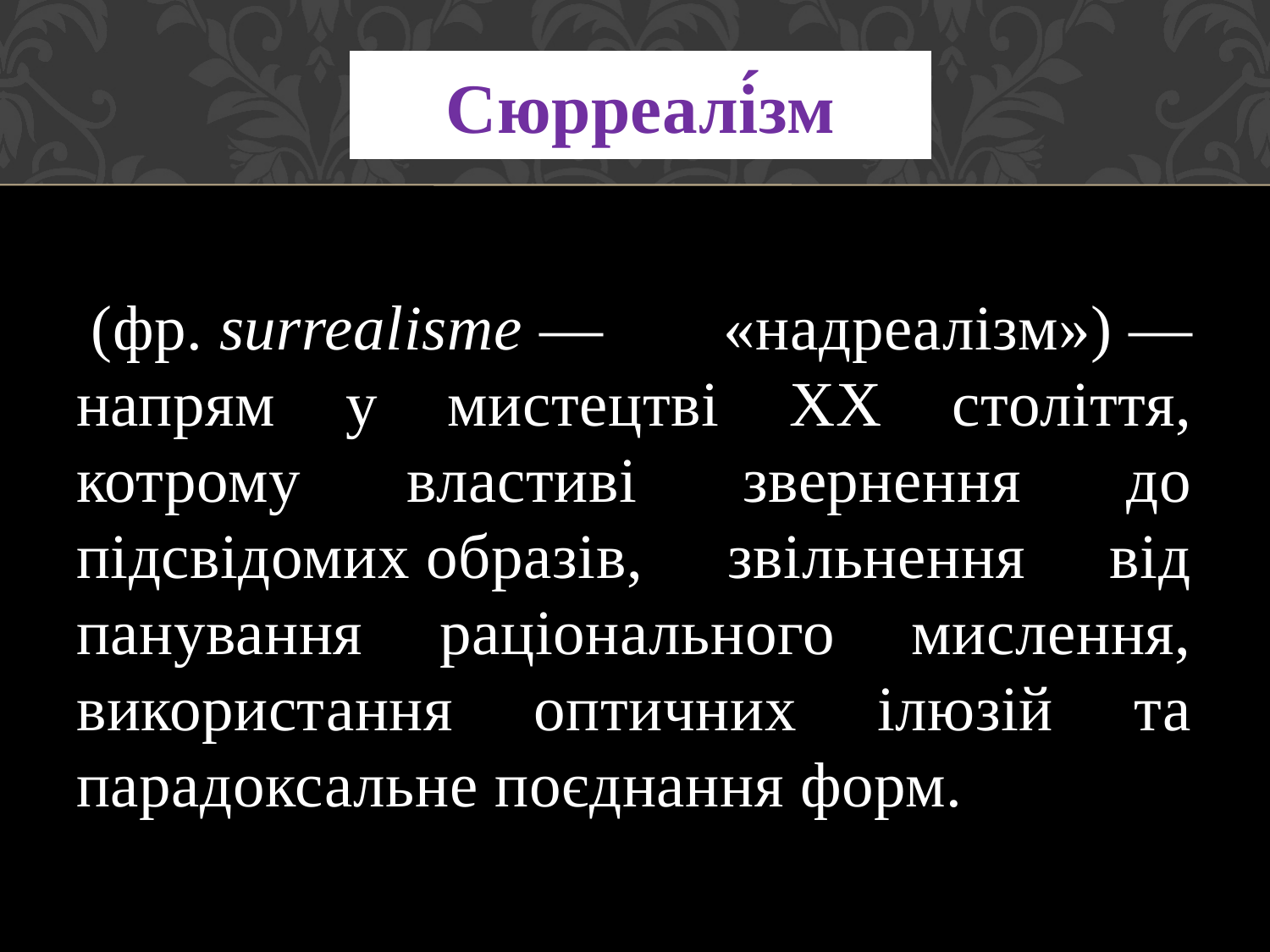

# Сюрреалі́зм
 (фр. surrealisme — «надреалізм») — напрям у мистецтві ХХ століття, котрому властиві звернення до підсвідомих образів, звільнення від панування раціонального мислення, використання оптичних ілюзій та парадоксальне поєднання форм.